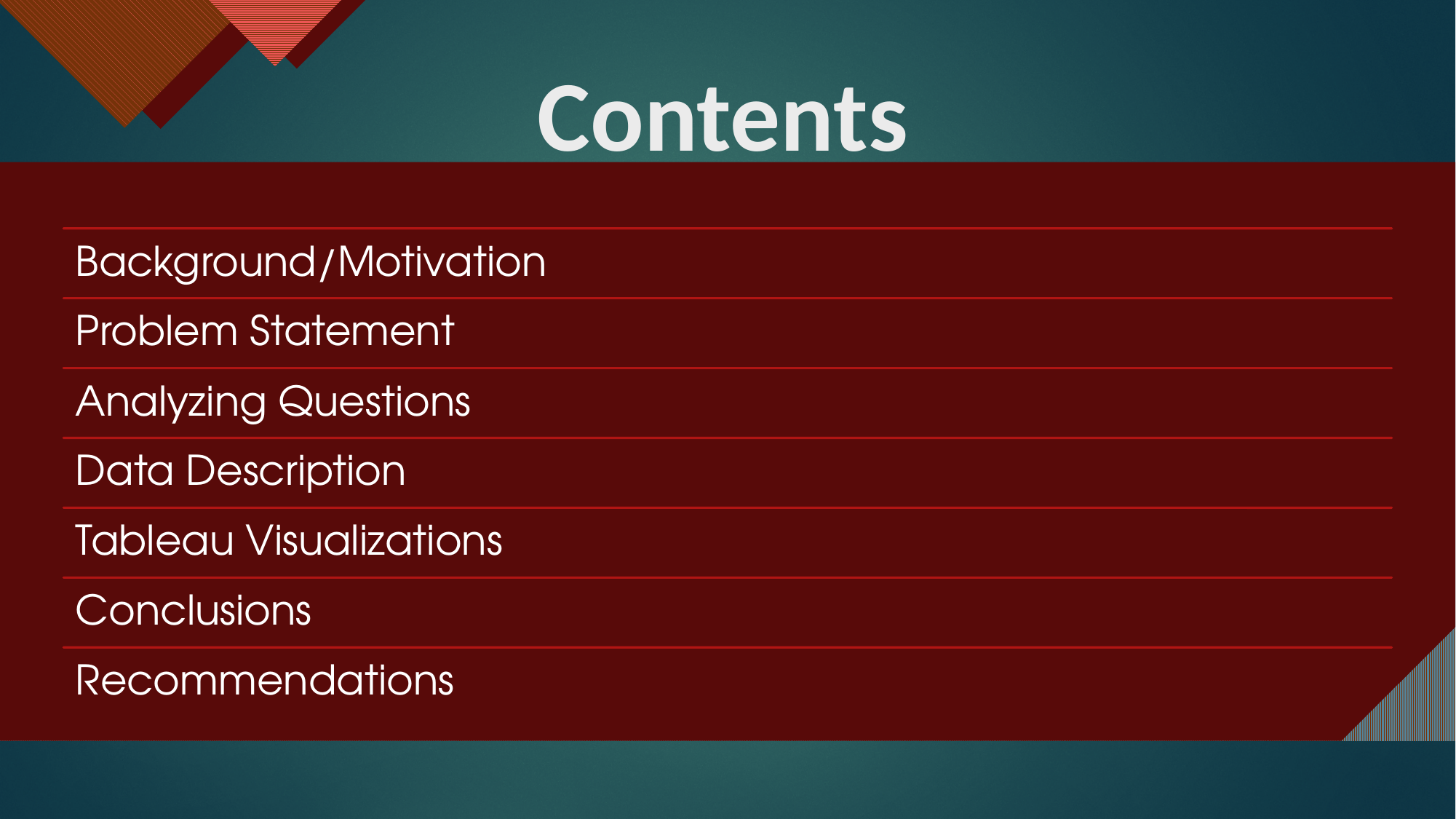

# Contents
Background/Motivation
Problem Statement
Analyzing Questions
Data Description
Tableau Visualizations
Conclusions
Recommendations